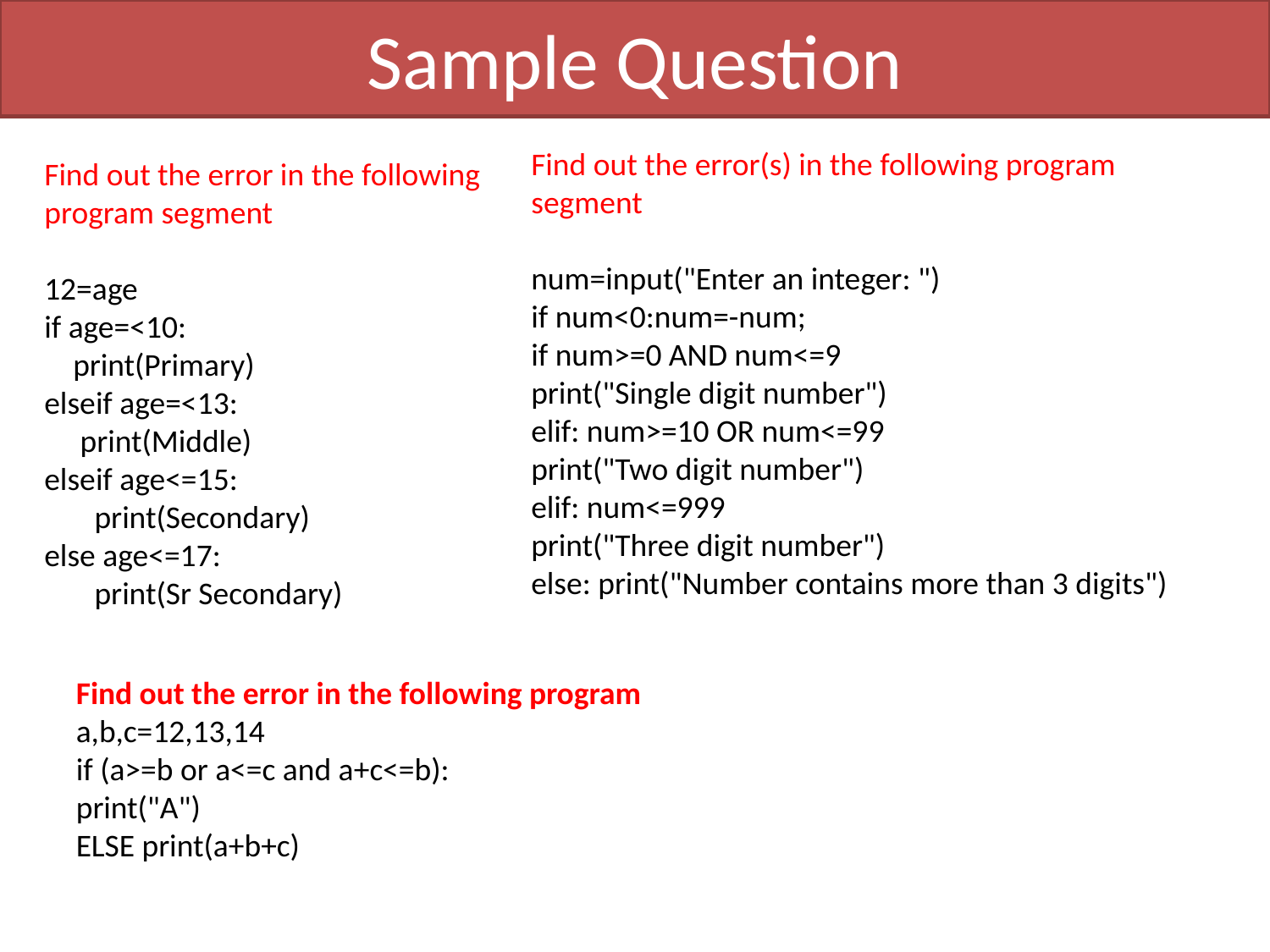

# Sample Question
Find out the error(s) in the following program segment

num=input("Enter an integer: ")
if num<0:num=-num;
if num>=0 AND num<=9
print("Single digit number")
elif: num>=10 OR num<=99
print("Two digit number")
elif: num<=999
print("Three digit number")
else: print("Number contains more than 3 digits")
Find out the error in the following program segment

12=age
if age=<10:
    print(Primary)
elseif age=<13:
     print(Middle)
elseif age<=15:
       print(Secondary)
else age<=17:
       print(Sr Secondary)
Find out the error in the following program
a,b,c=12,13,14
if (a>=b or a<=c and a+c<=b):
print("A")
ELSE print(a+b+c)